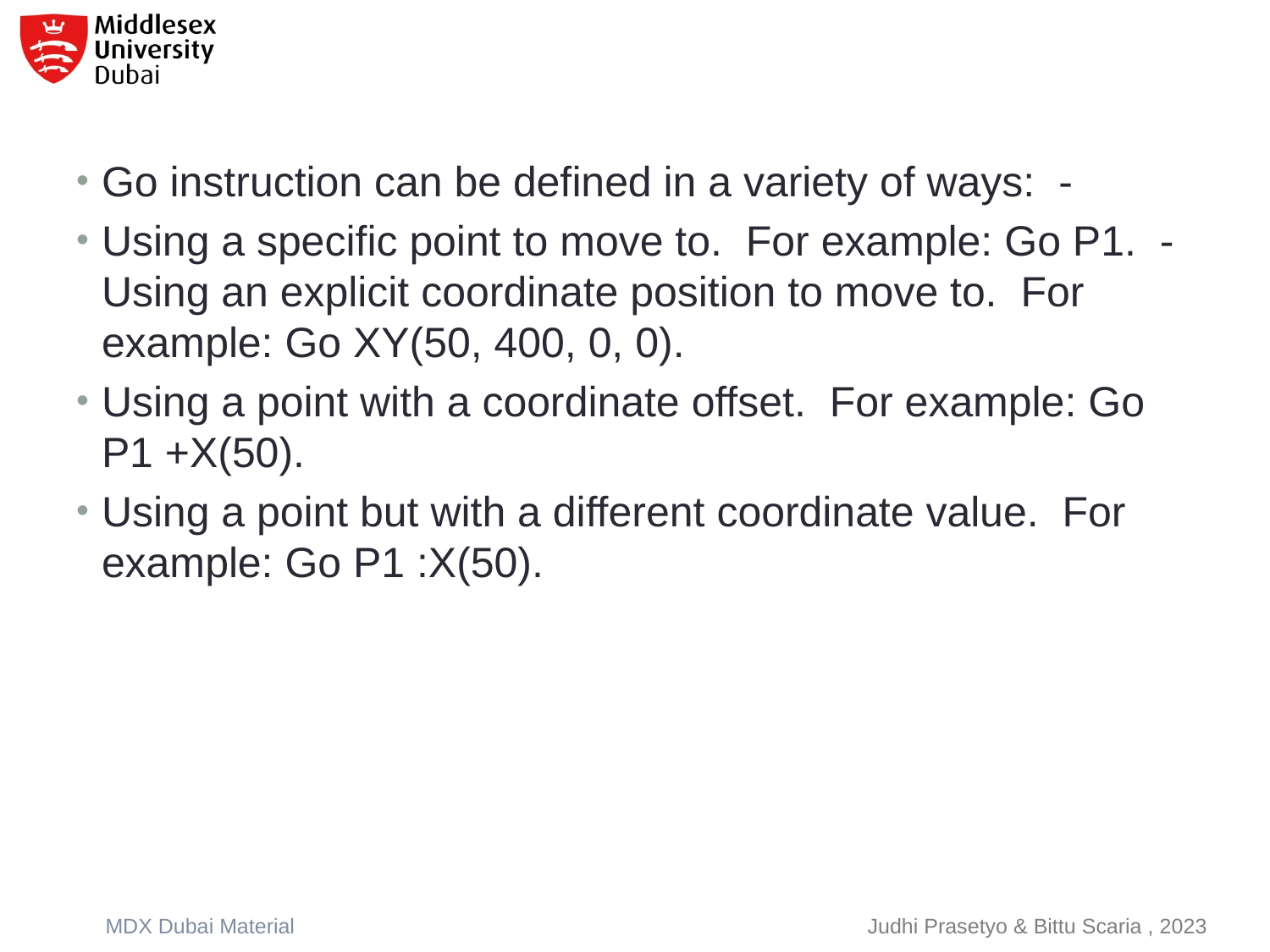

Go instruction can be defined in a variety of ways:  -
Using a specific point to move to.  For example: Go P1.  - Using an explicit coordinate position to move to.  For example: Go XY(50, 400, 0, 0).
Using a point with a coordinate offset.  For example: Go P1 +X(50).
Using a point but with a different coordinate value.  For example: Go P1 :X(50).